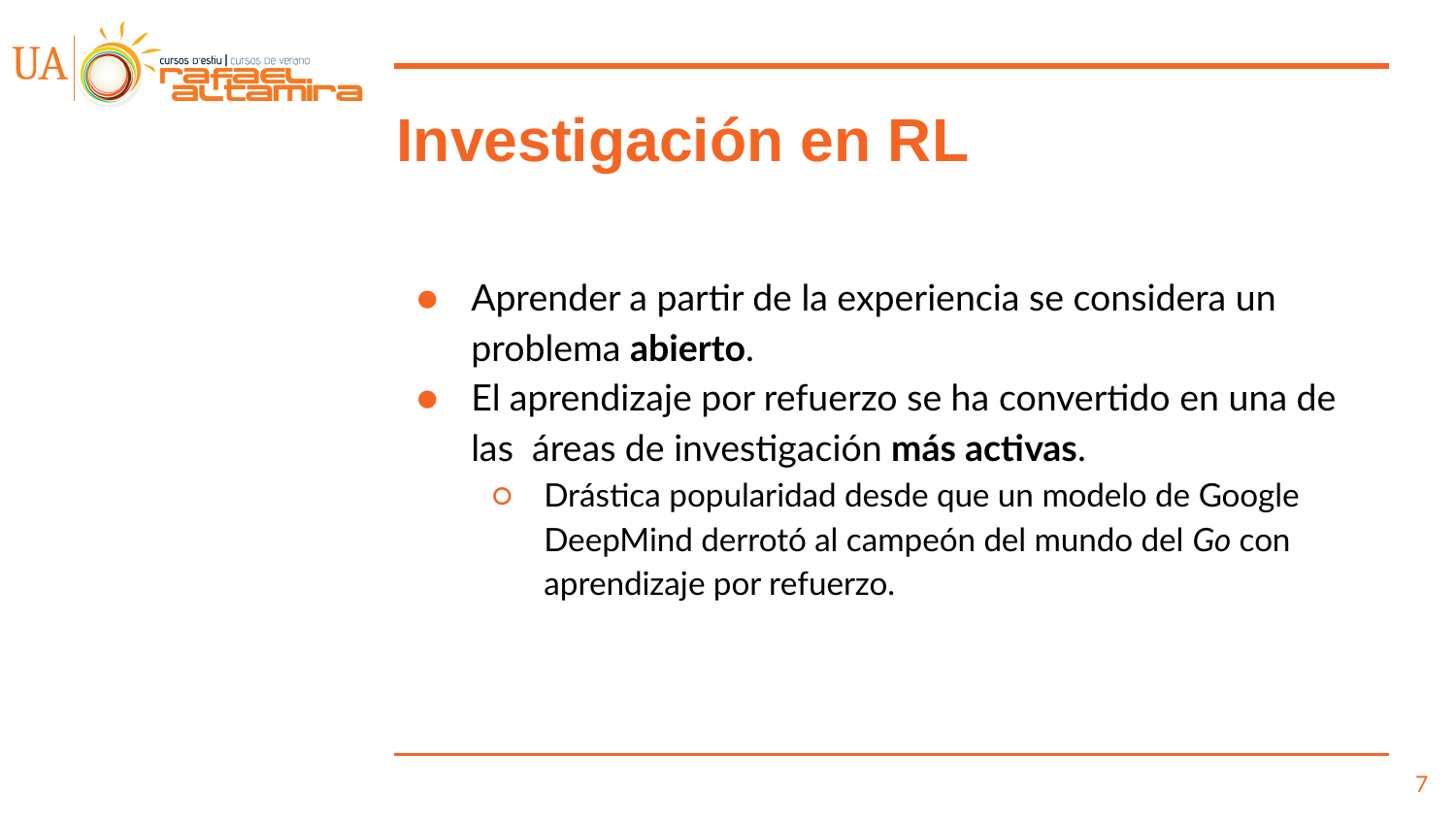

# Investigación en RL
Aprender a partir de la experiencia se considera un problema abierto.
El aprendizaje por refuerzo se ha convertido en una de las  áreas de investigación más activas.
Drástica popularidad desde que un modelo de Google DeepMind derrotó al campeón del mundo del Go con aprendizaje por refuerzo.
7